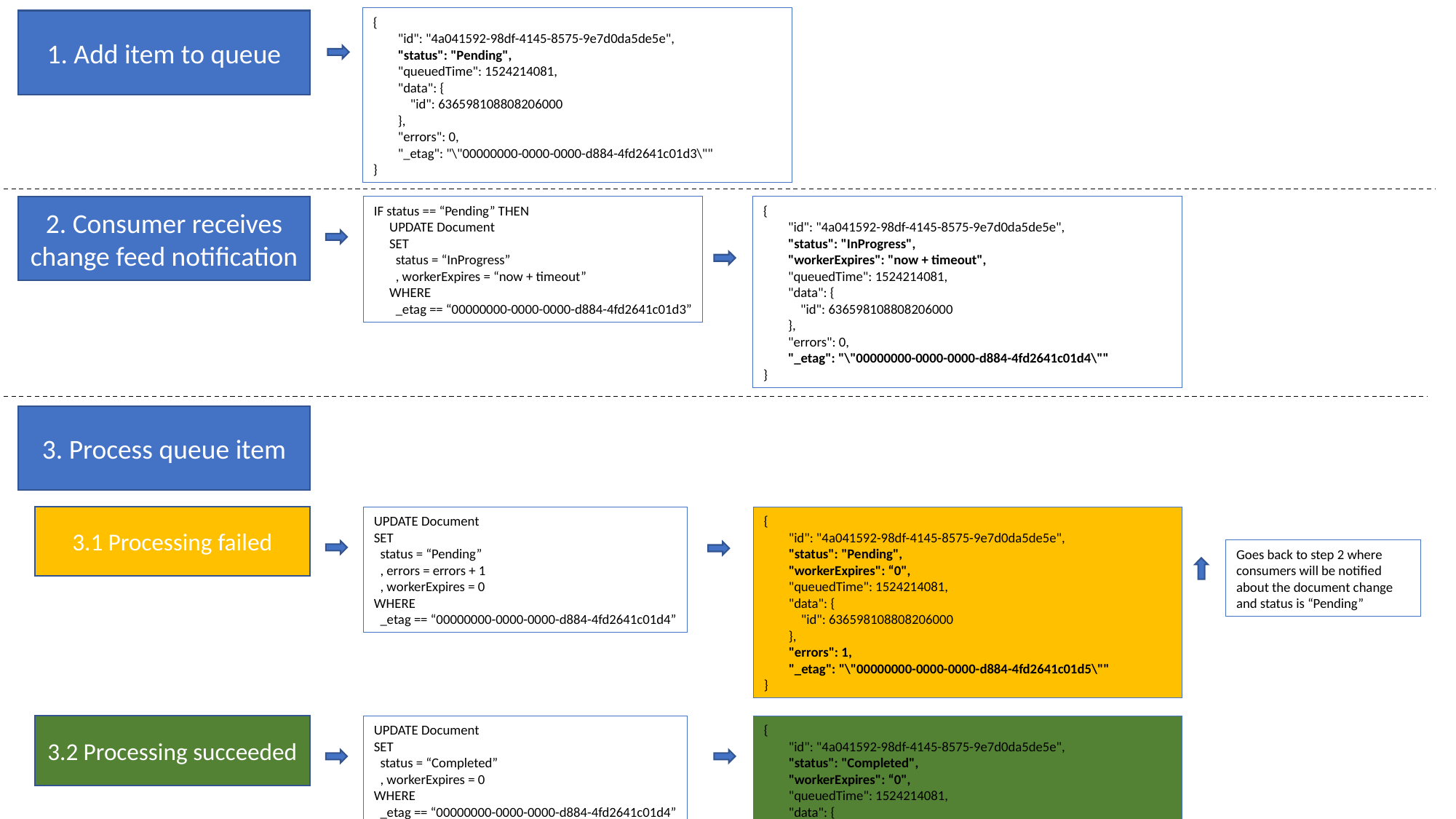

{
        "id": "4a041592-98df-4145-8575-9e7d0da5de5e",
        "status": "Pending",
        "queuedTime": 1524214081,
        "data": {
            "id": 636598108808206000
        },
        "errors": 0,
        "_etag": "\"00000000-0000-0000-d884-4fd2641c01d3\""
}
1. Add item to queue

2. Consumer receives change feed notification
IF status == “Pending” THEN
     UPDATE Document
     SET
       status = “InProgress”
       , workerExpires = “now + timeout”
     WHERE
       _etag == “00000000-0000-0000-d884-4fd2641c01d3”
{
        "id": "4a041592-98df-4145-8575-9e7d0da5de5e",
        "status": "InProgress",
        "workerExpires": "now + timeout",
        "queuedTime": 1524214081,
        "data": {
            "id": 636598108808206000
        },
        "errors": 0,
        "_etag": "\"00000000-0000-0000-d884-4fd2641c01d4\""
}

3. Process queue item
3.1 Processing failed
UPDATE Document
SET
  status = “Pending”
  , errors = errors + 1
  , workerExpires = 0
WHERE
  _etag == “00000000-0000-0000-d884-4fd2641c01d4”
{
        "id": "4a041592-98df-4145-8575-9e7d0da5de5e",
        "status": "Pending",
        "workerExpires": “0",
        "queuedTime": 1524214081,
        "data": {
            "id": 636598108808206000
        },
        "errors": 1,
        "_etag": "\"00000000-0000-0000-d884-4fd2641c01d5\""
}
Goes back to step 2 where consumers will be notified about the document change and status is “Pending”

3.2 Processing succeeded
UPDATE Document
SET
  status = “Completed”
  , workerExpires = 0
WHERE
  _etag == “00000000-0000-0000-d884-4fd2641c01d4”
{
        "id": "4a041592-98df-4145-8575-9e7d0da5de5e",
        "status": "Completed",
        "workerExpires": “0",
        "queuedTime": 1524214081,
        "data": {
            "id": 636598108808206000
        },
        "errors": 0,
        "_etag": "\"00000000-0000-0000-d884-4fd2641c01d5\""
}